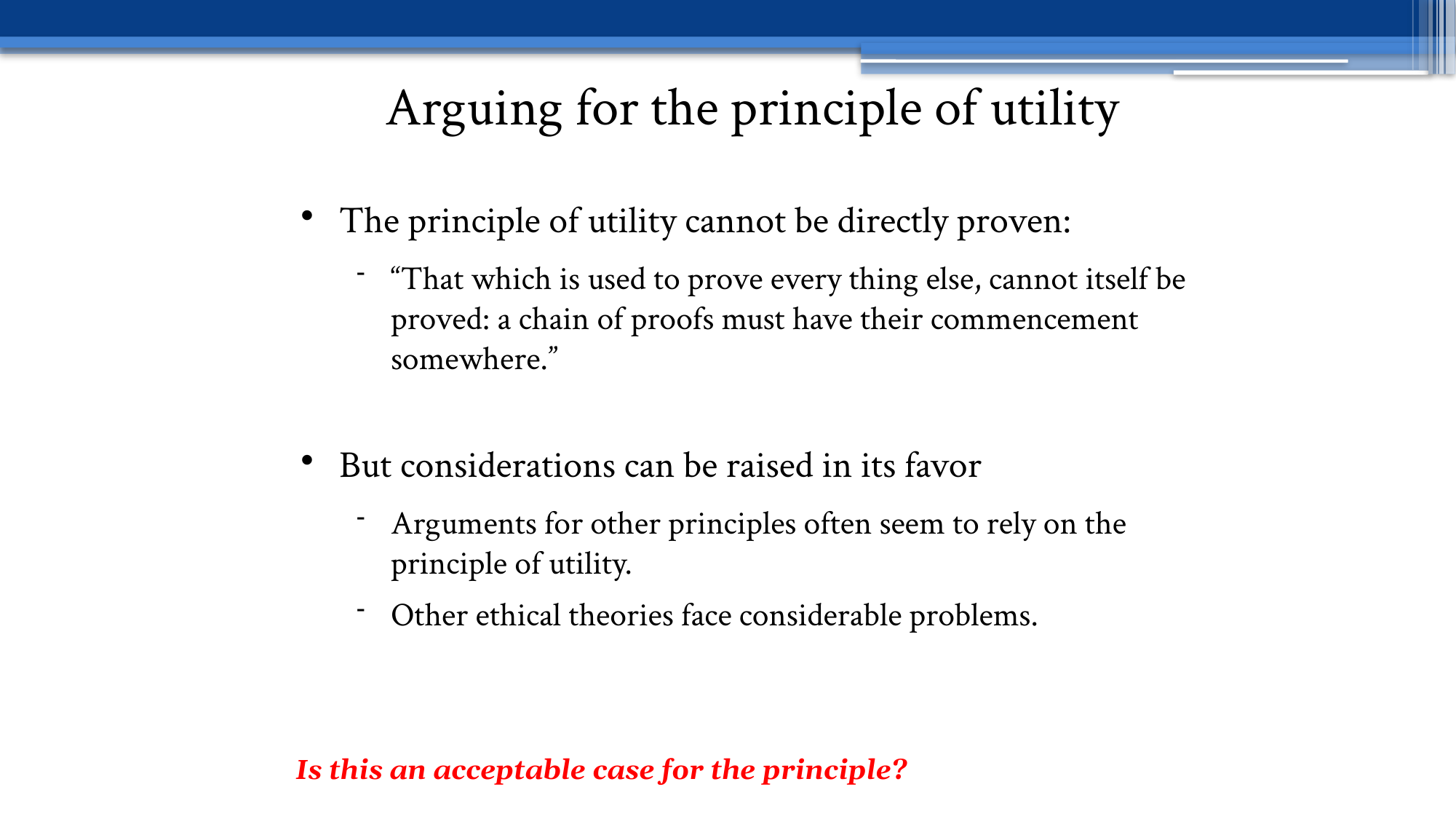

Arguing for the principle of utility
The principle of utility cannot be directly proven:
“That which is used to prove every thing else, cannot itself be proved: a chain of proofs must have their commencement somewhere.”

But considerations can be raised in its favor
Arguments for other principles often seem to rely on the principle of utility.
Other ethical theories face considerable problems.
Is this an acceptable case for the principle?